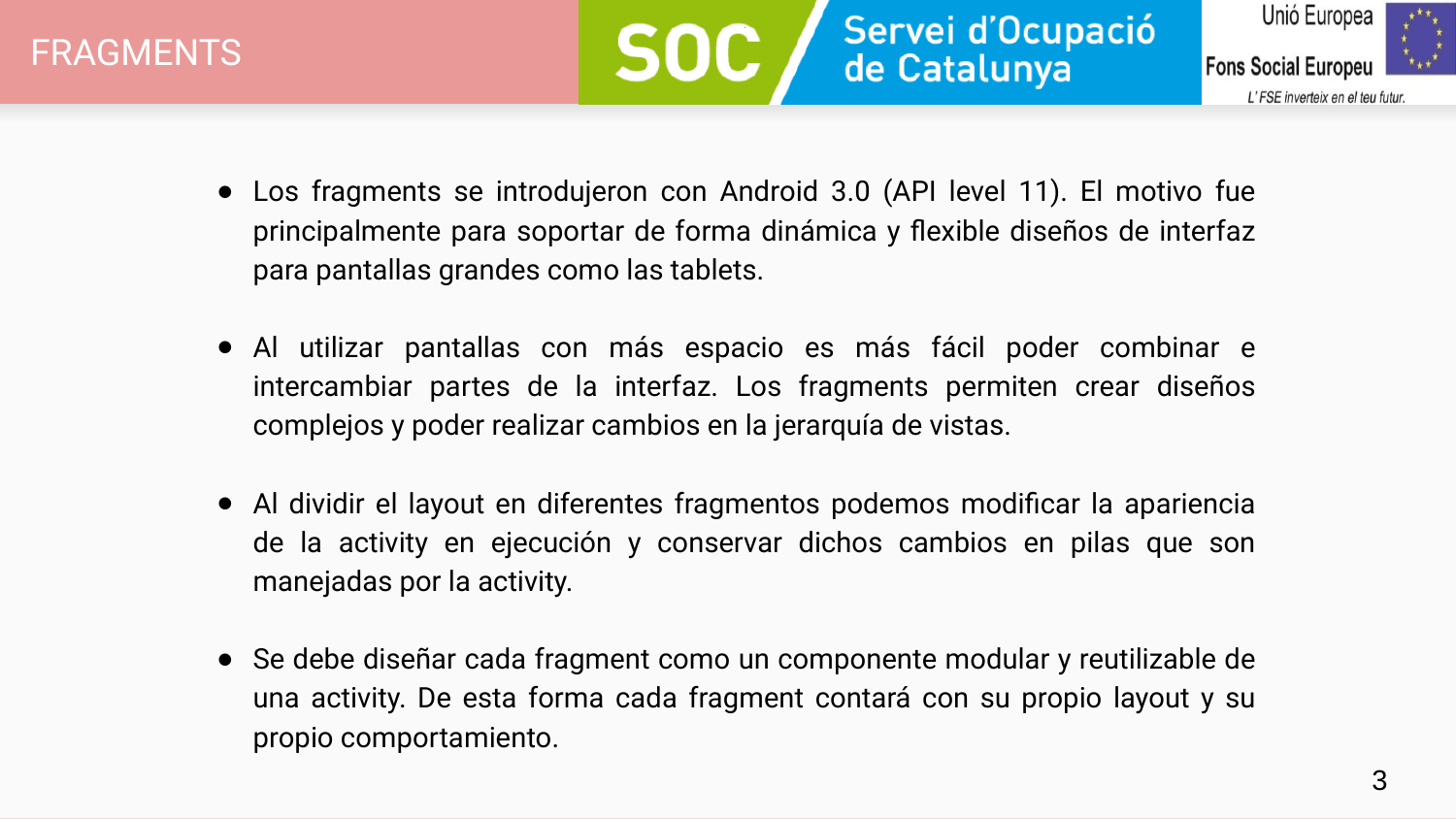

# FRAGMENTS
Los fragments se introdujeron con Android 3.0 (API level 11). El motivo fue principalmente para soportar de forma dinámica y flexible diseños de interfaz para pantallas grandes como las tablets.

Al utilizar pantallas con más espacio es más fácil poder combinar e intercambiar partes de la interfaz. Los fragments permiten crear diseños complejos y poder realizar cambios en la jerarquía de vistas.

Al dividir el layout en diferentes fragmentos podemos modificar la apariencia de la activity en ejecución y conservar dichos cambios en pilas que son manejadas por la activity.

Se debe diseñar cada fragment como un componente modular y reutilizable de una activity. De esta forma cada fragment contará con su propio layout y su propio comportamiento.
3